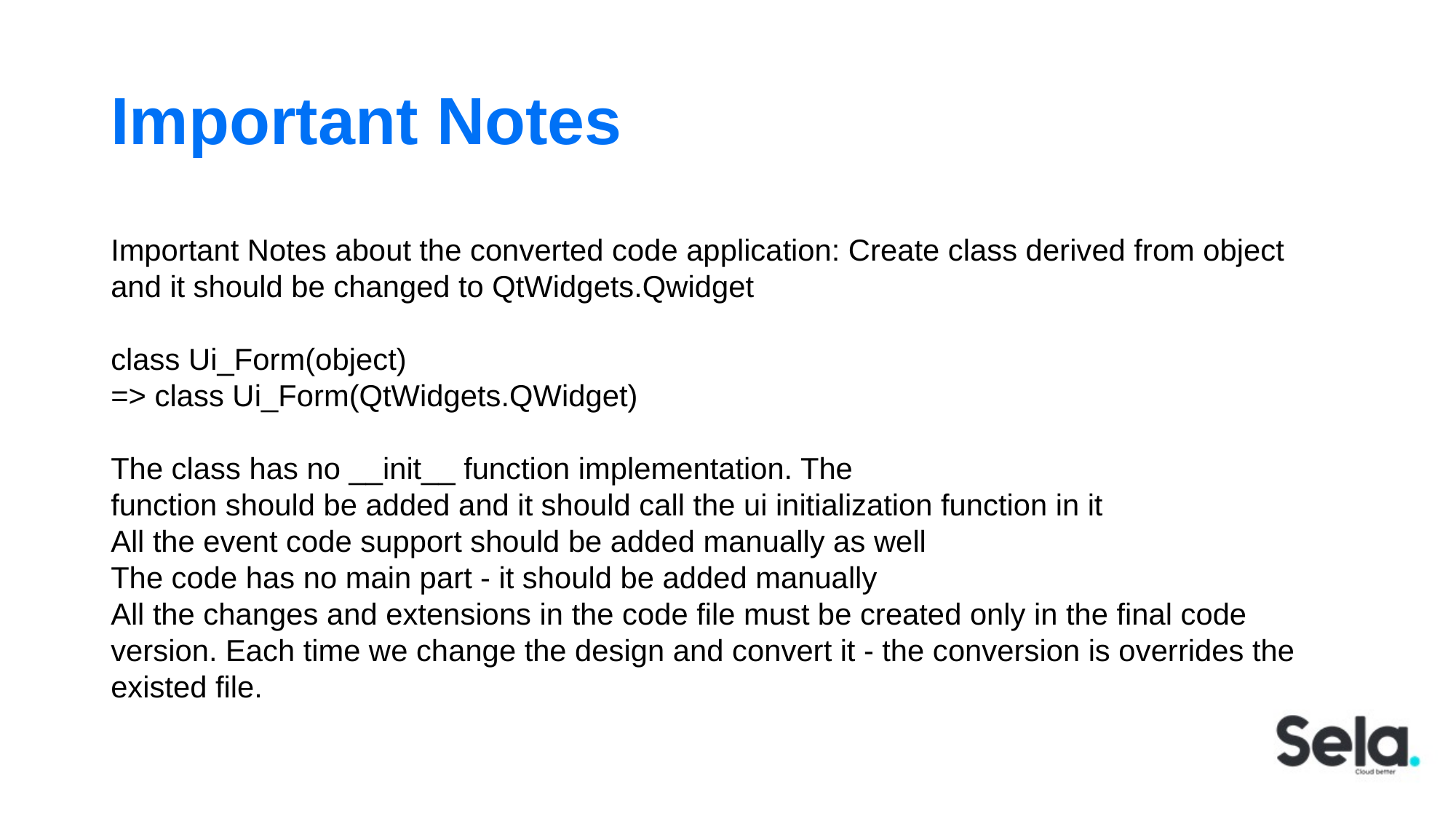

# Important Notes
Important Notes about the converted code application: Create class derived from object and it should be changed to QtWidgets.Qwidget

class Ui_Form(object)
=> class Ui_Form(QtWidgets.QWidget)

The class has no __init__ function implementation. The
function should be added and it should call the ui initialization function in it
All the event code support should be added manually as well
The code has no main part - it should be added manually
All the changes and extensions in the code file must be created only in the final code version. Each time we change the design and convert it - the conversion is overrides the existed file.